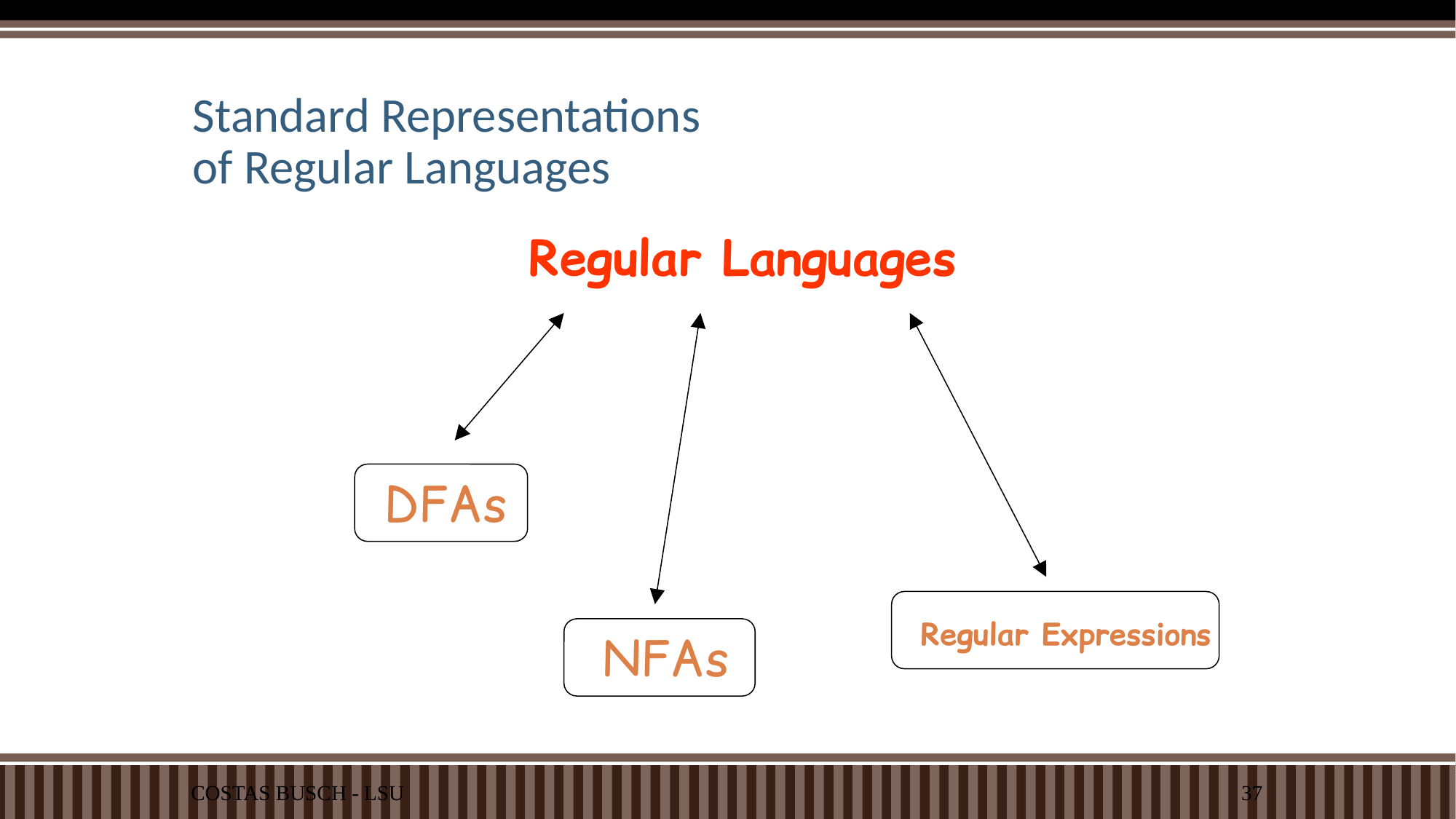

# Standard Representations of Regular Languages
Regular Languages

DFAs

Regular Expressions

NFAs
Costas Busch - LSU
37